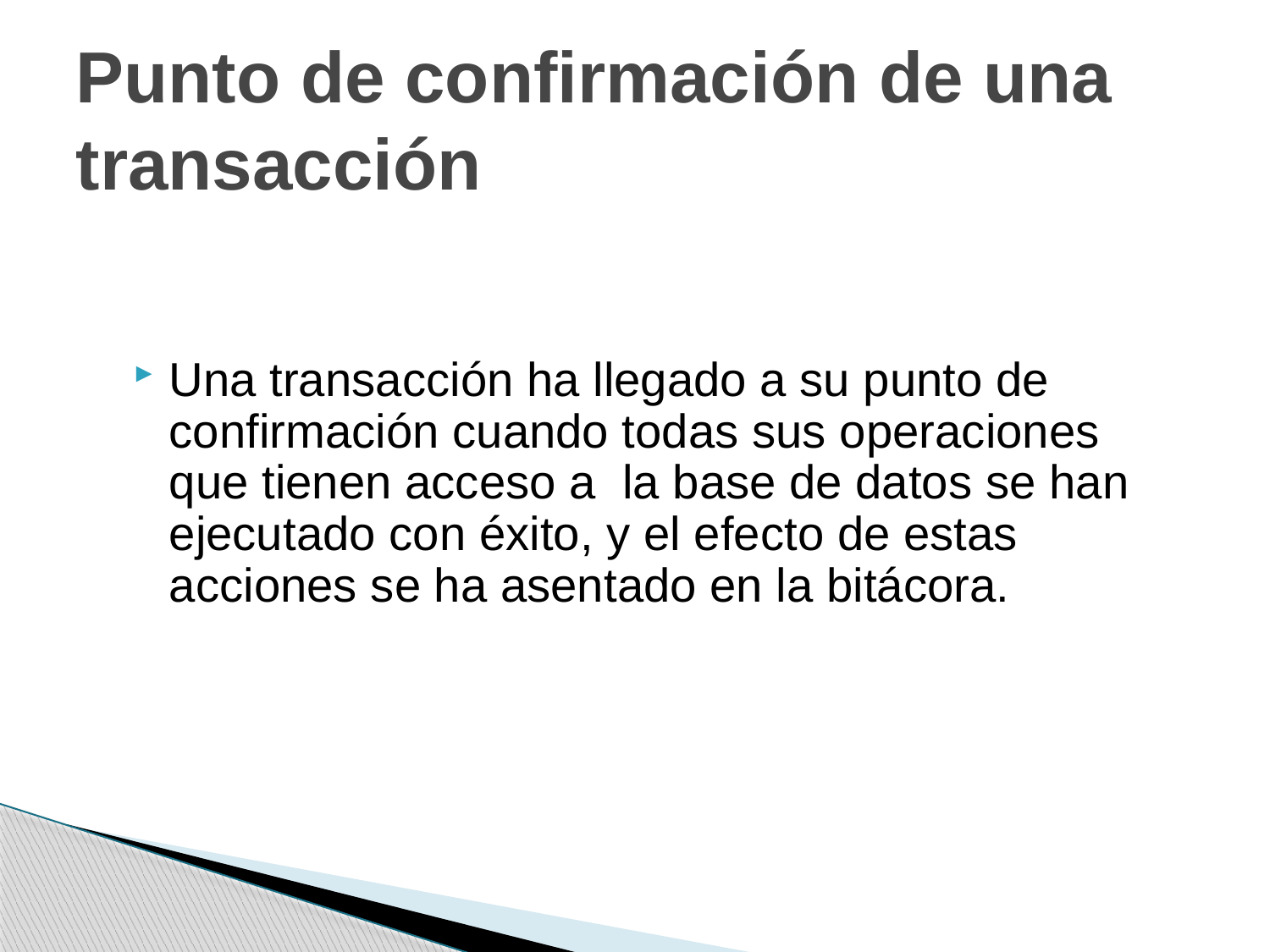

# Punto de confirmación de una transacción
Una transacción ha llegado a su punto de confirmación cuando todas sus operaciones que tienen acceso a  la base de datos se han ejecutado con éxito, y el efecto de estas acciones se ha asentado en la bitácora.